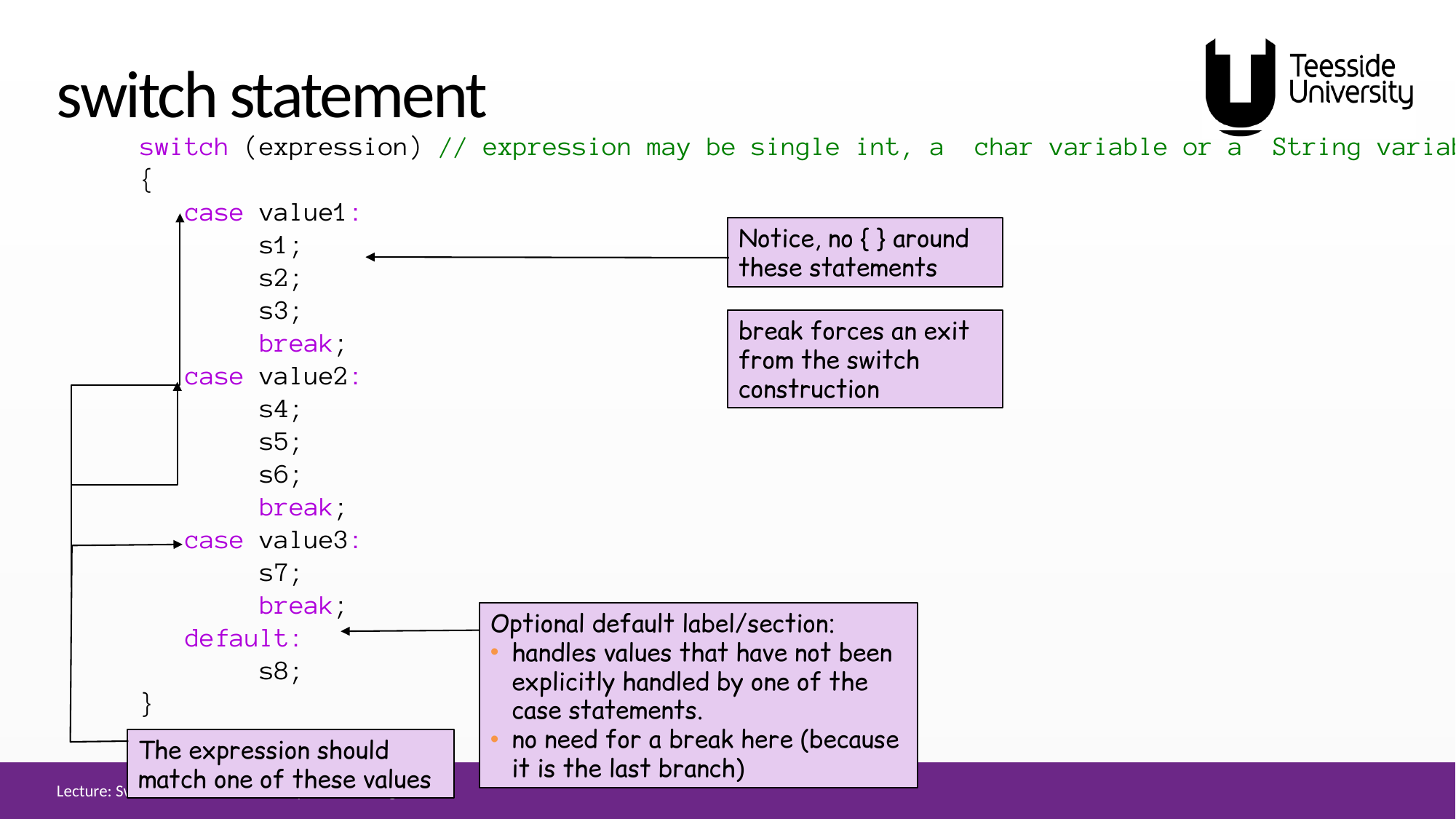

# switch statement
switch (expression) // expression may be single int, a  char variable or a  String variable
{
   case value1:
        s1;
        s2;
        s3;
        break;
   case value2:
        s4;
        s5;
        s6;
        break;
   case value3:
        s7;
        break;
   default:
        s8;
}
Notice, no { } around these statements
break forces an exit from the switch construction
Optional default label/section:
handles values that have not been explicitly handled by one of the case statements.
no need for a break here (because it is the last branch)
The expression should  match one of these values
Lecture: Switch statement and Exception Handling